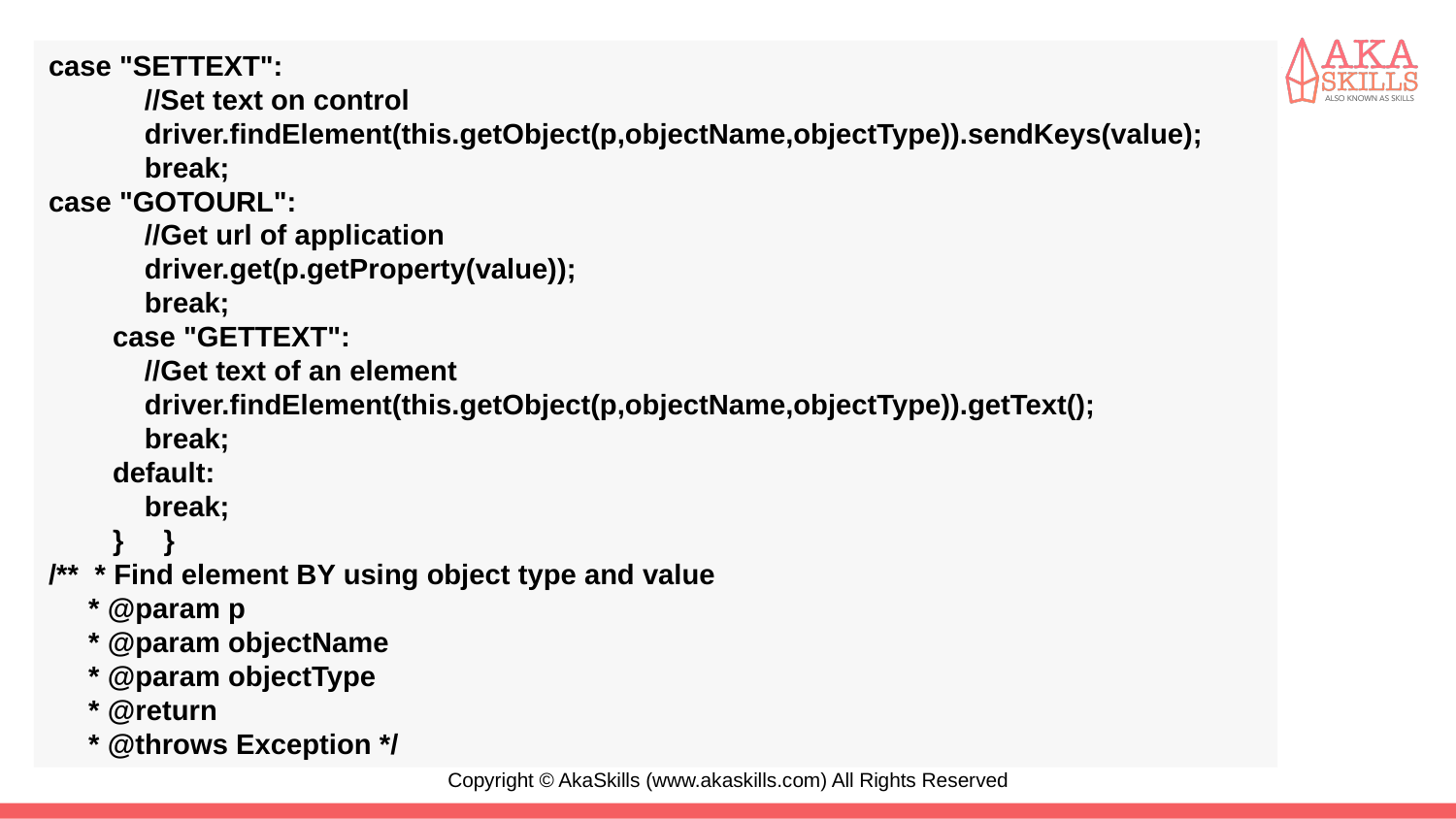

#

case "SETTEXT":
            //Set text on control
            driver.findElement(this.getObject(p,objectName,objectType)).sendKeys(value);
            break;
case "GOTOURL":
            //Get url of application
            driver.get(p.getProperty(value));
            break;
        case "GETTEXT":
            //Get text of an element
            driver.findElement(this.getObject(p,objectName,objectType)).getText();
            break;
        default:
            break;
        }     }
/**  * Find element BY using object type and value
     * @param p
     * @param objectName
     * @param objectType
     * @return
     * @throws Exception */